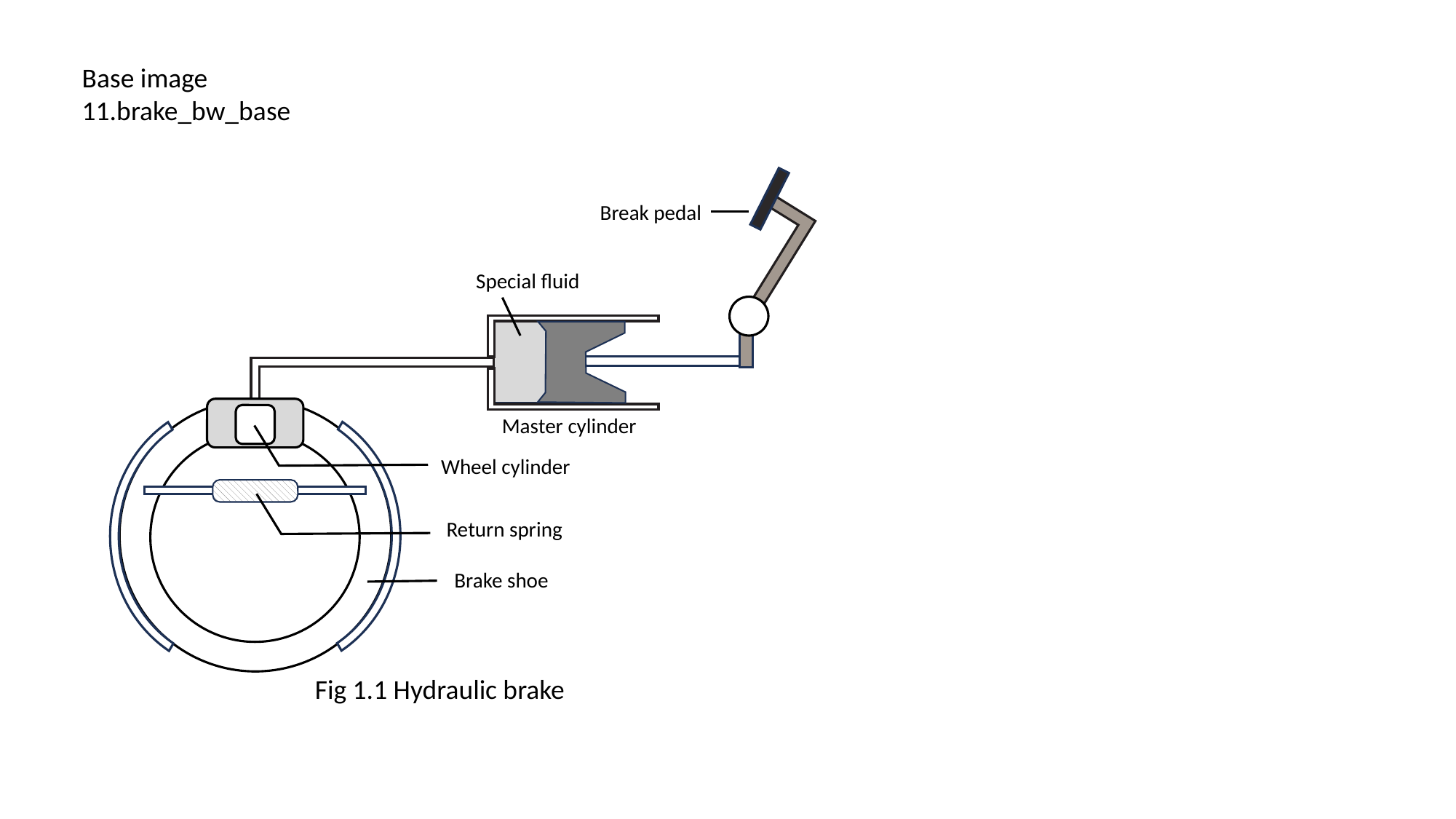

Base image
11.brake_bw_base

Break pedal

Special fluid

Master cylinder

Wheel cylinder

Return spring
Brake shoe
Fig 1.1 Hydraulic brake